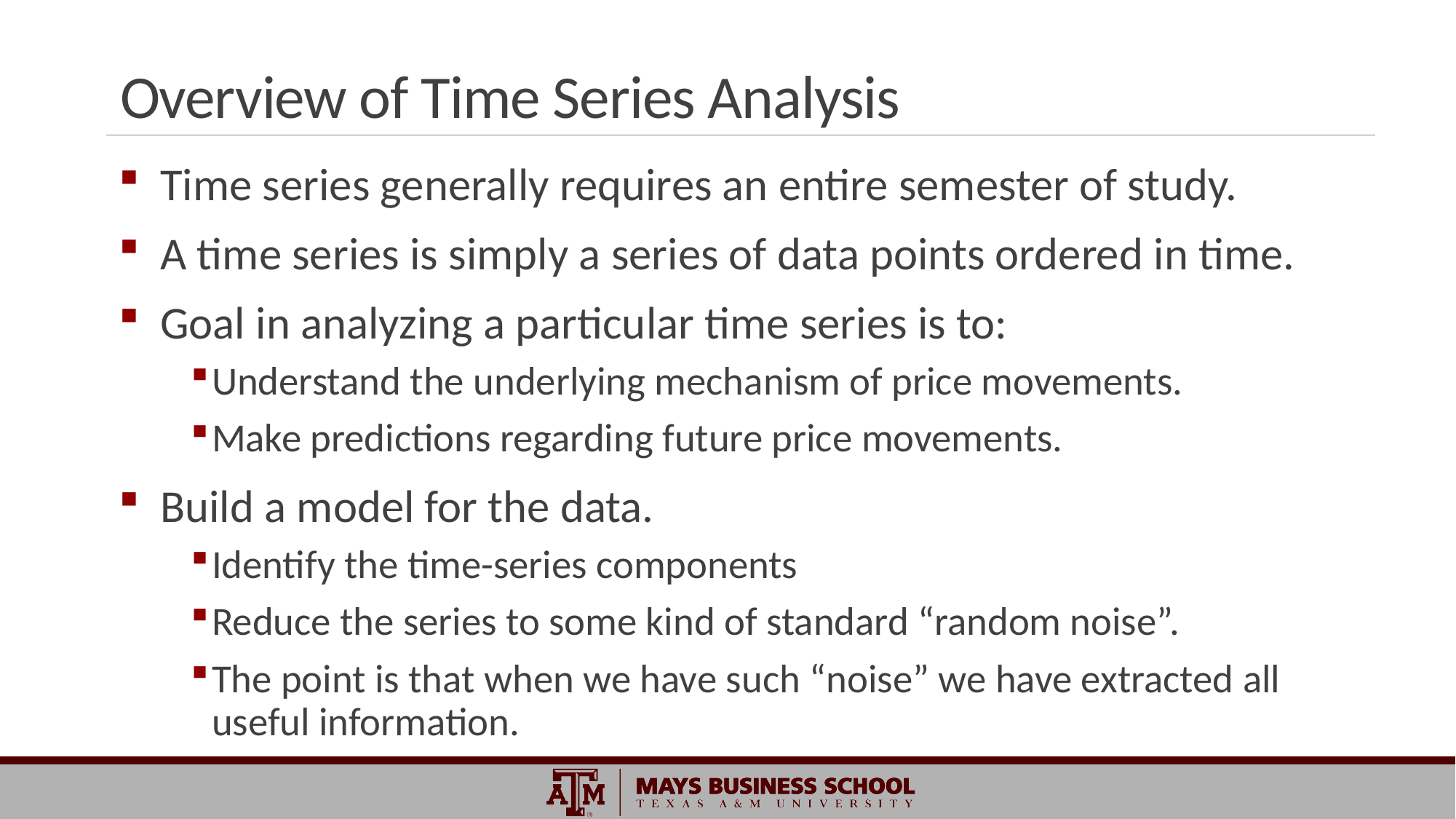

# Overview of Time Series Analysis
Time series generally requires an entire semester of study.
A time series is simply a series of data points ordered in time.
Goal in analyzing a particular time series is to:
Understand the underlying mechanism of price movements.
Make predictions regarding future price movements.
Build a model for the data.
Identify the time-series components
Reduce the series to some kind of standard “random noise”.
The point is that when we have such “noise” we have extracted all useful information.